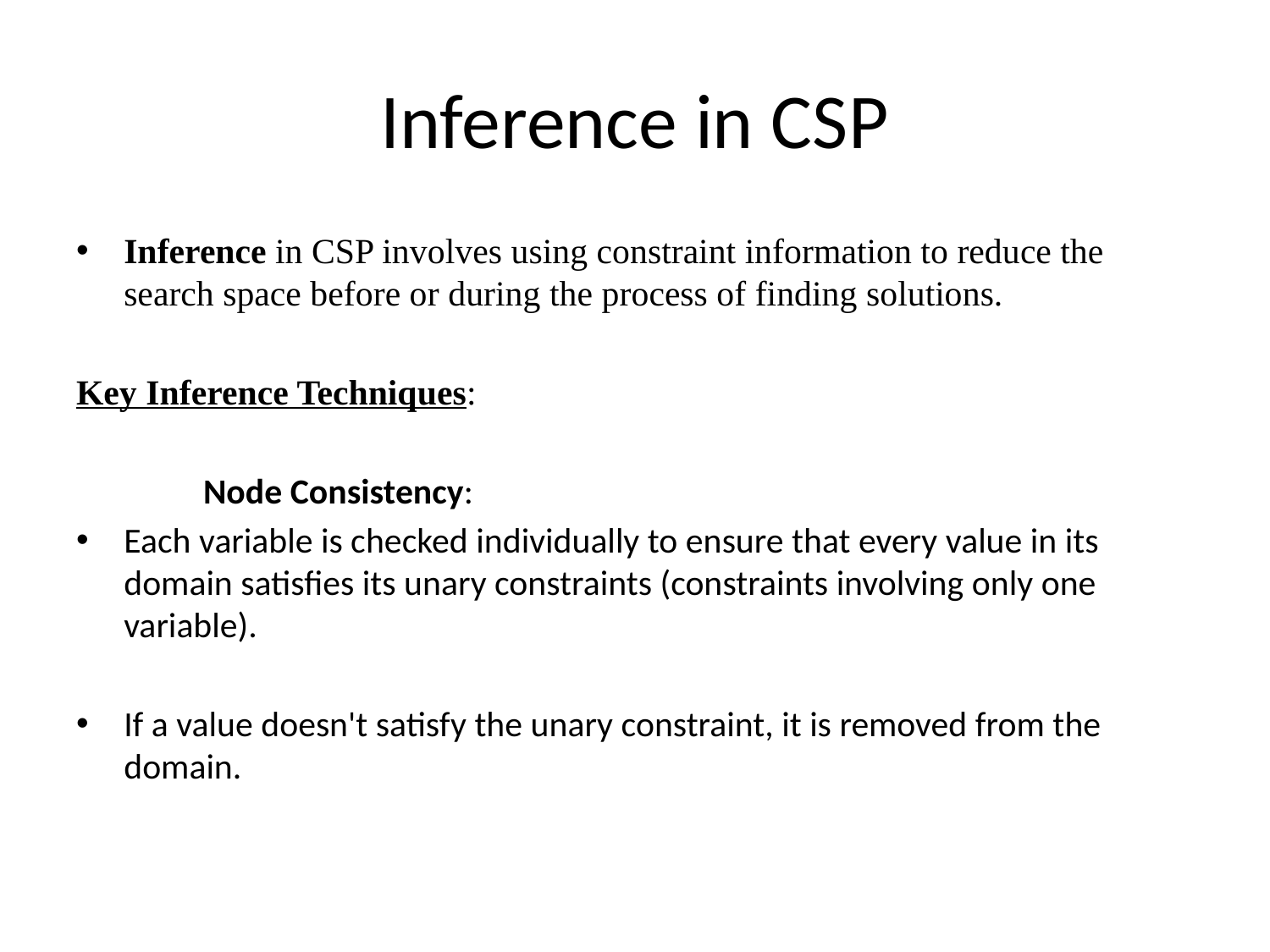

# Inference in CSP
Inference in CSP involves using constraint information to reduce the search space before or during the process of finding solutions.

Key Inference Techniques:

	Node Consistency:
Each variable is checked individually to ensure that every value in its domain satisfies its unary constraints (constraints involving only one variable).

If a value doesn't satisfy the unary constraint, it is removed from the domain.